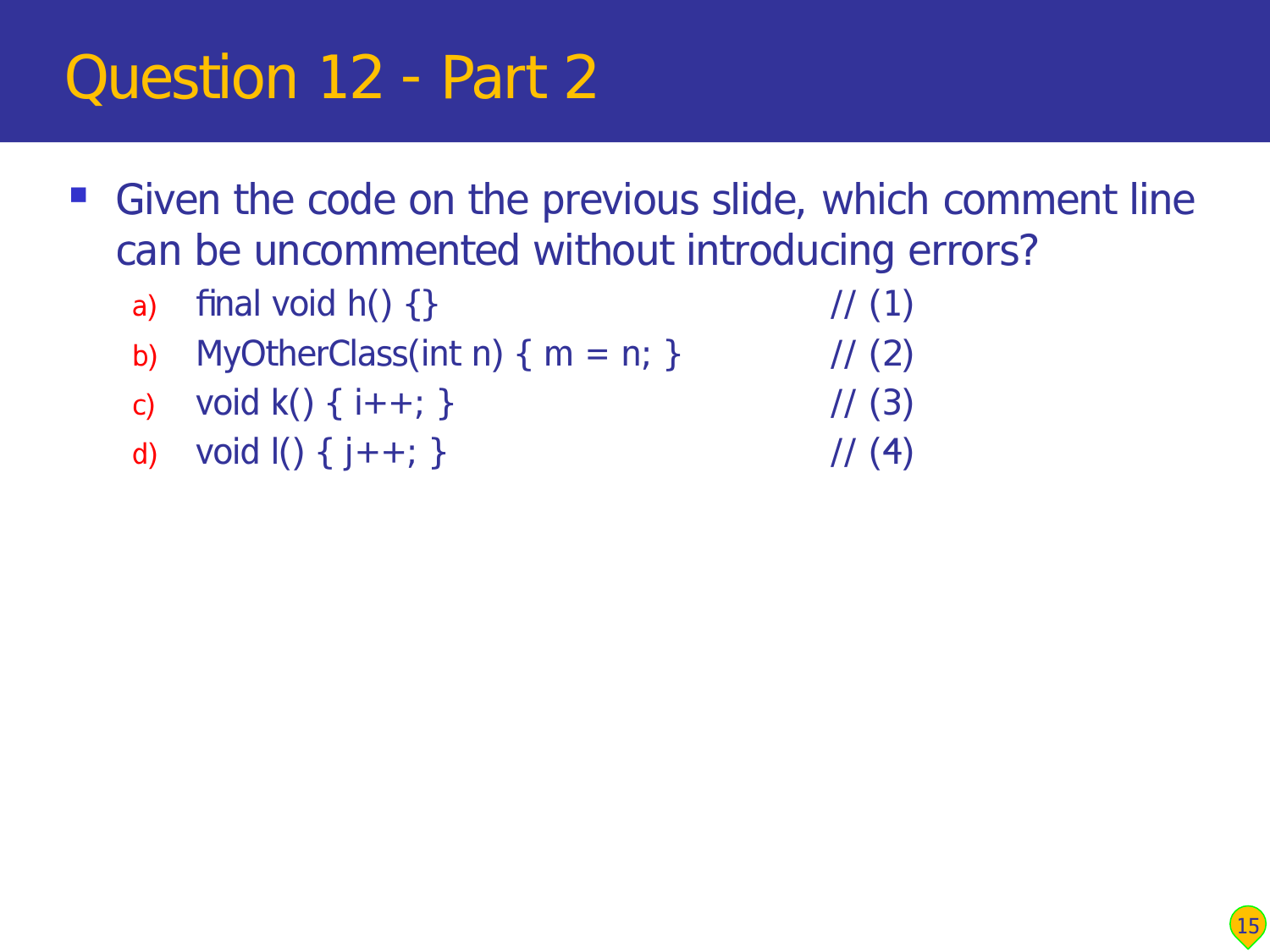

# Question 12 - Part 2
Given the code on the previous slide, which comment line can be uncommented without introducing errors?
final void h() {}	// (1)
MyOtherClass(int n) { m = n; }	// (2)
void k() { i++; }	// (3)
void l() { j++; }	// (4)

15